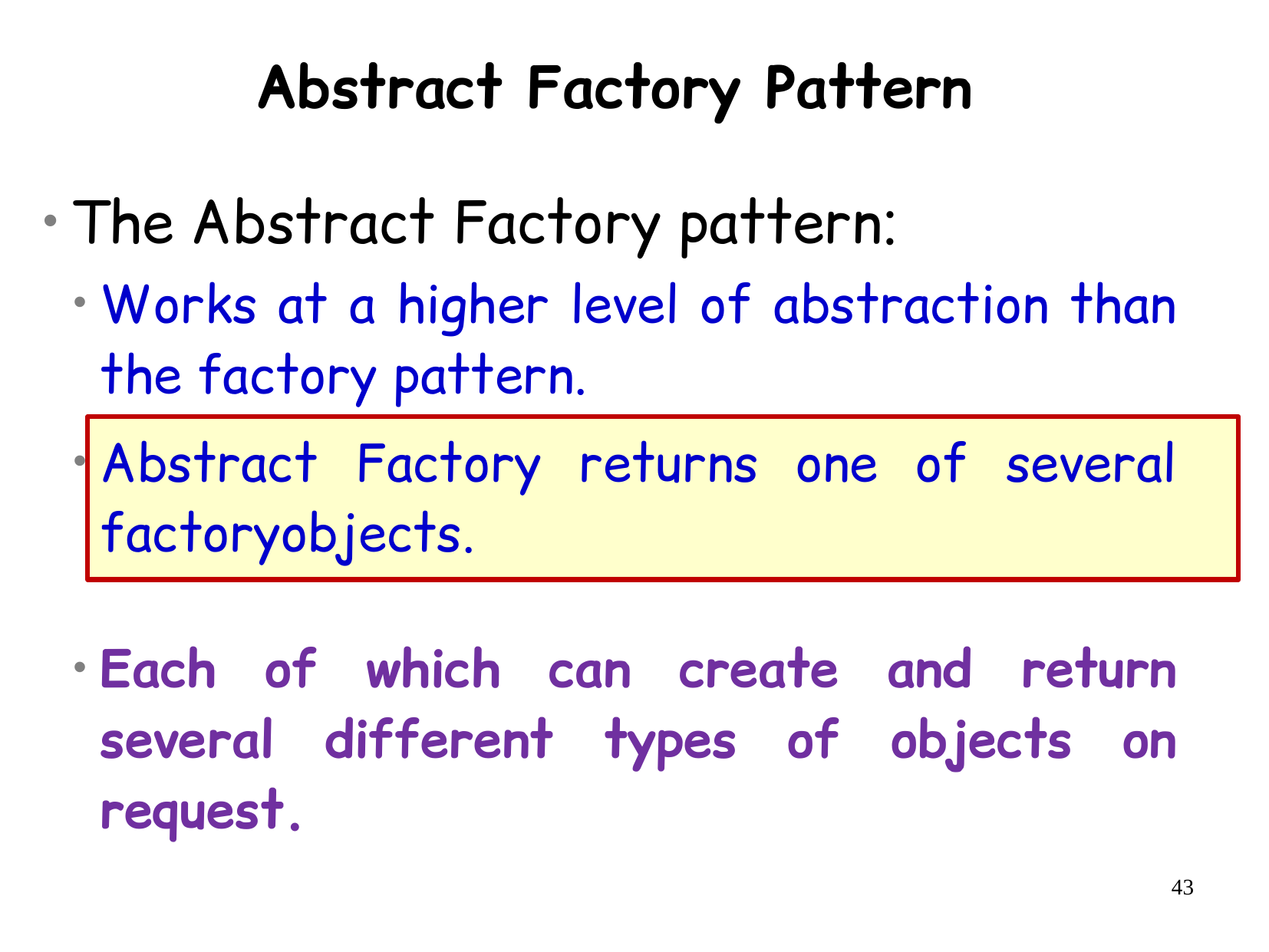

Abstract Factory Pattern
The Abstract Factory pattern:
Works at a higher level of abstraction than the factory pattern.
Abstract Factory returns one of several factoryobjects.
Each of which can create and return several different types of objects on request.